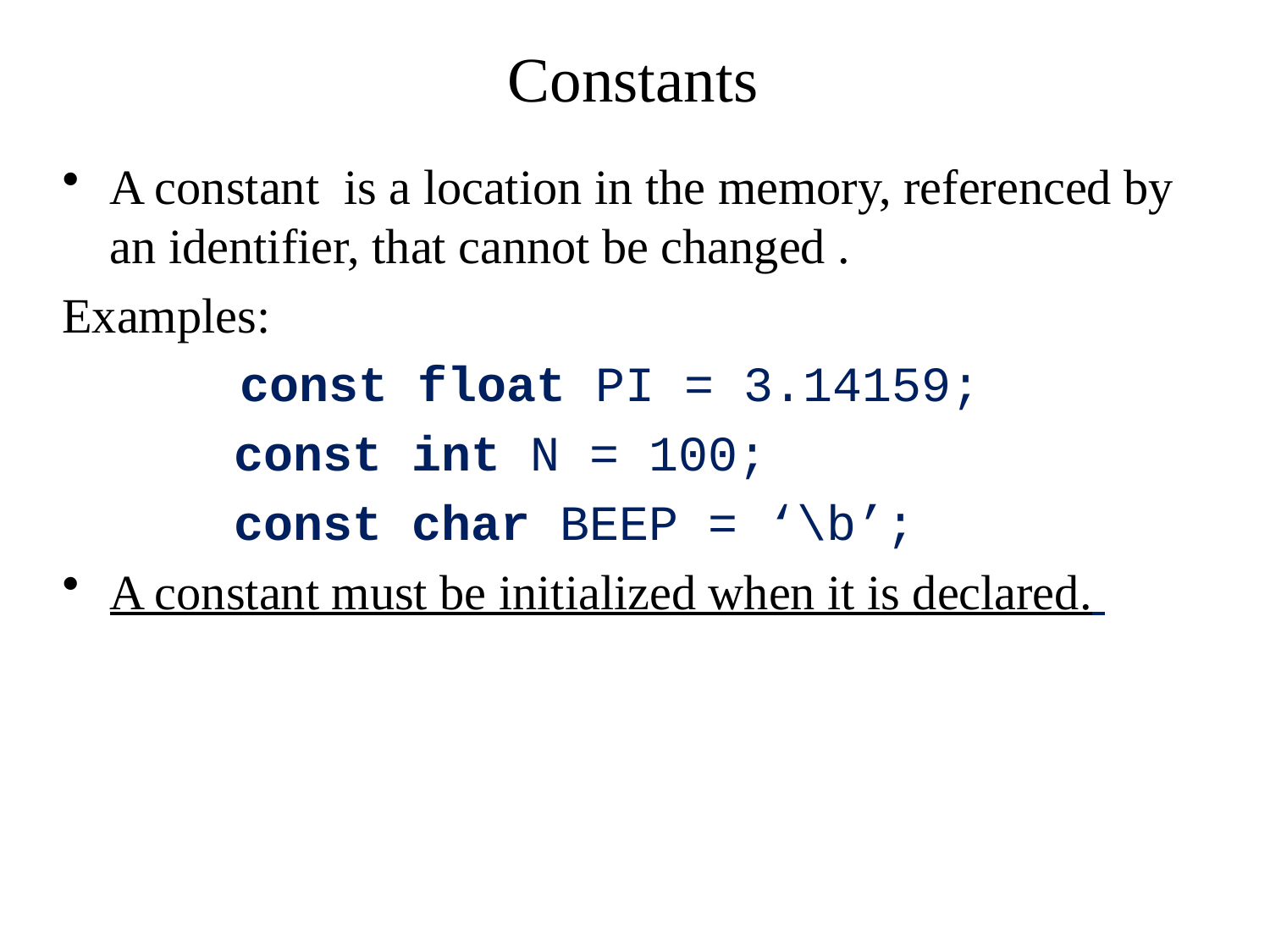

# Constants
A constant  is a location in the memory, referenced by an identifier, that cannot be changed .
Examples:
      const float PI = 3.14159;
              const int N = 100;
              const char BEEP = ‘\b’;
A constant must be initialized when it is declared.